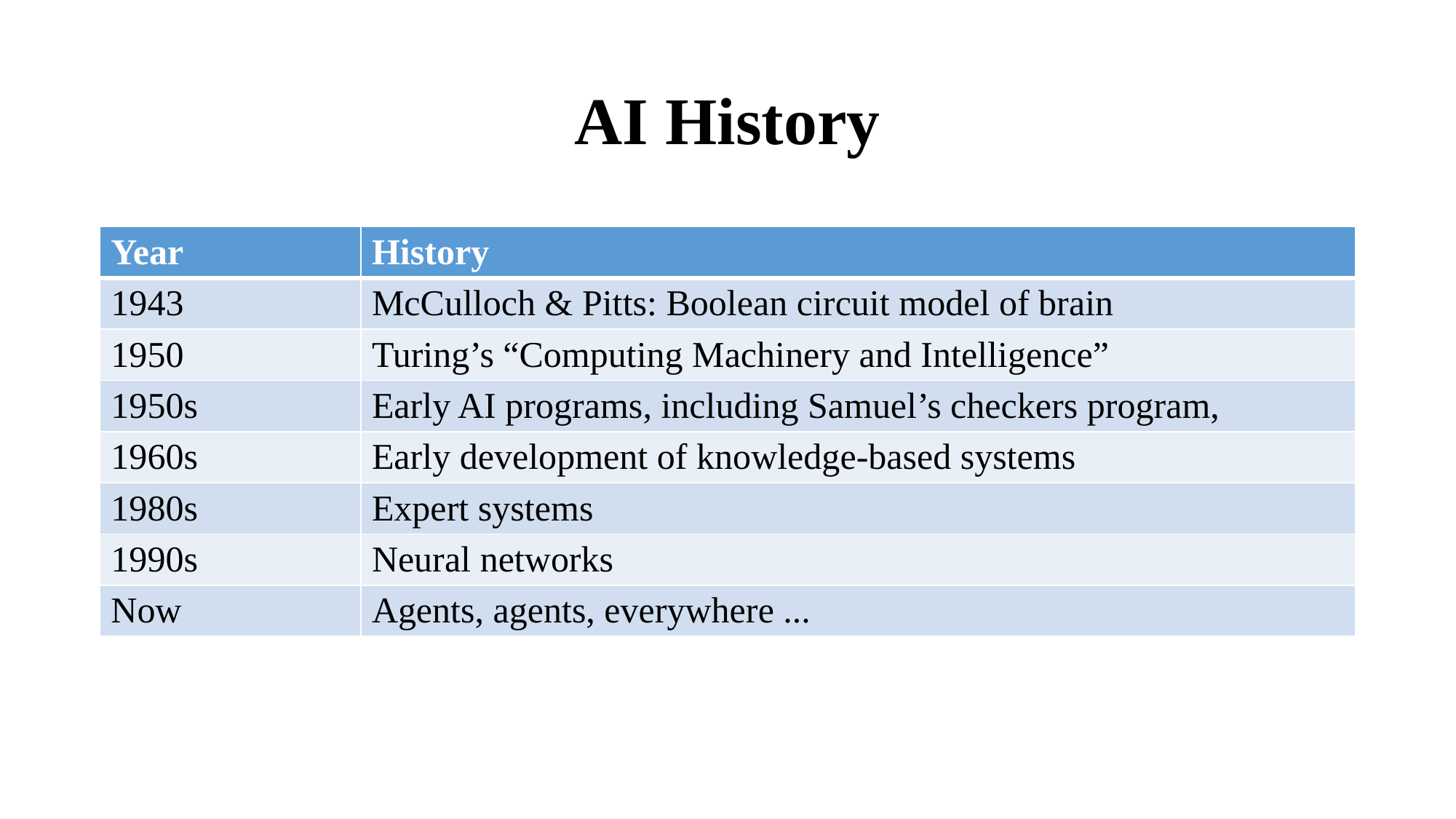

# AI History
| Year | History |
| --- | --- |
| 1943 | McCulloch & Pitts: Boolean circuit model of brain |
| 1950 | Turing’s “Computing Machinery and Intelligence” |
| 1950s | Early AI programs, including Samuel’s checkers program, |
| 1960s | Early development of knowledge-based systems |
| 1980s | Expert systems |
| 1990s | Neural networks |
| Now | Agents, agents, everywhere ... |